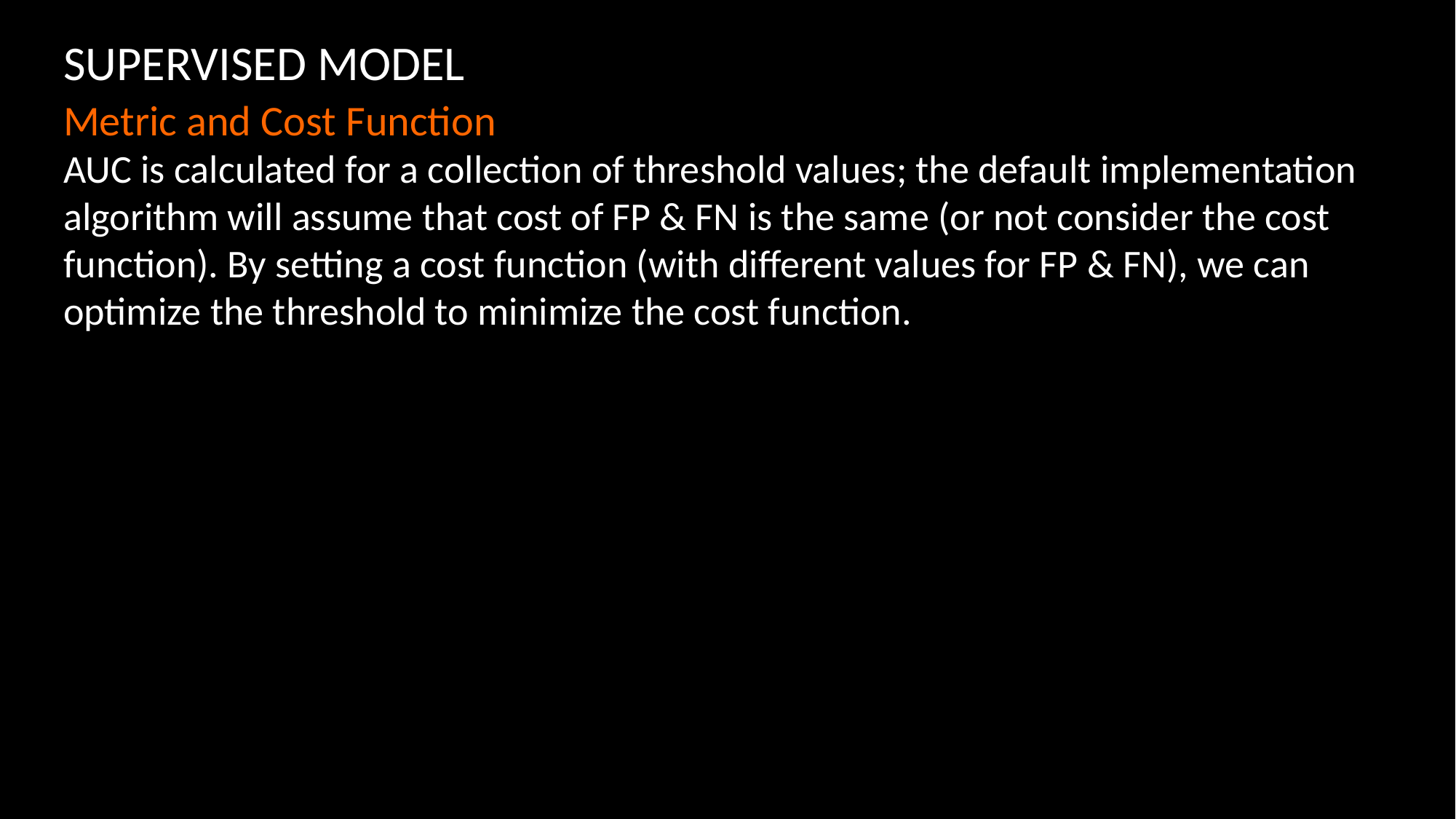

Supervised model
Metric and Cost Function
AUC is calculated for a collection of threshold values; the default implementation algorithm will assume that cost of FP & FN is the same (or not consider the cost function). By setting a cost function (with different values for FP & FN), we can optimize the threshold to minimize the cost function.